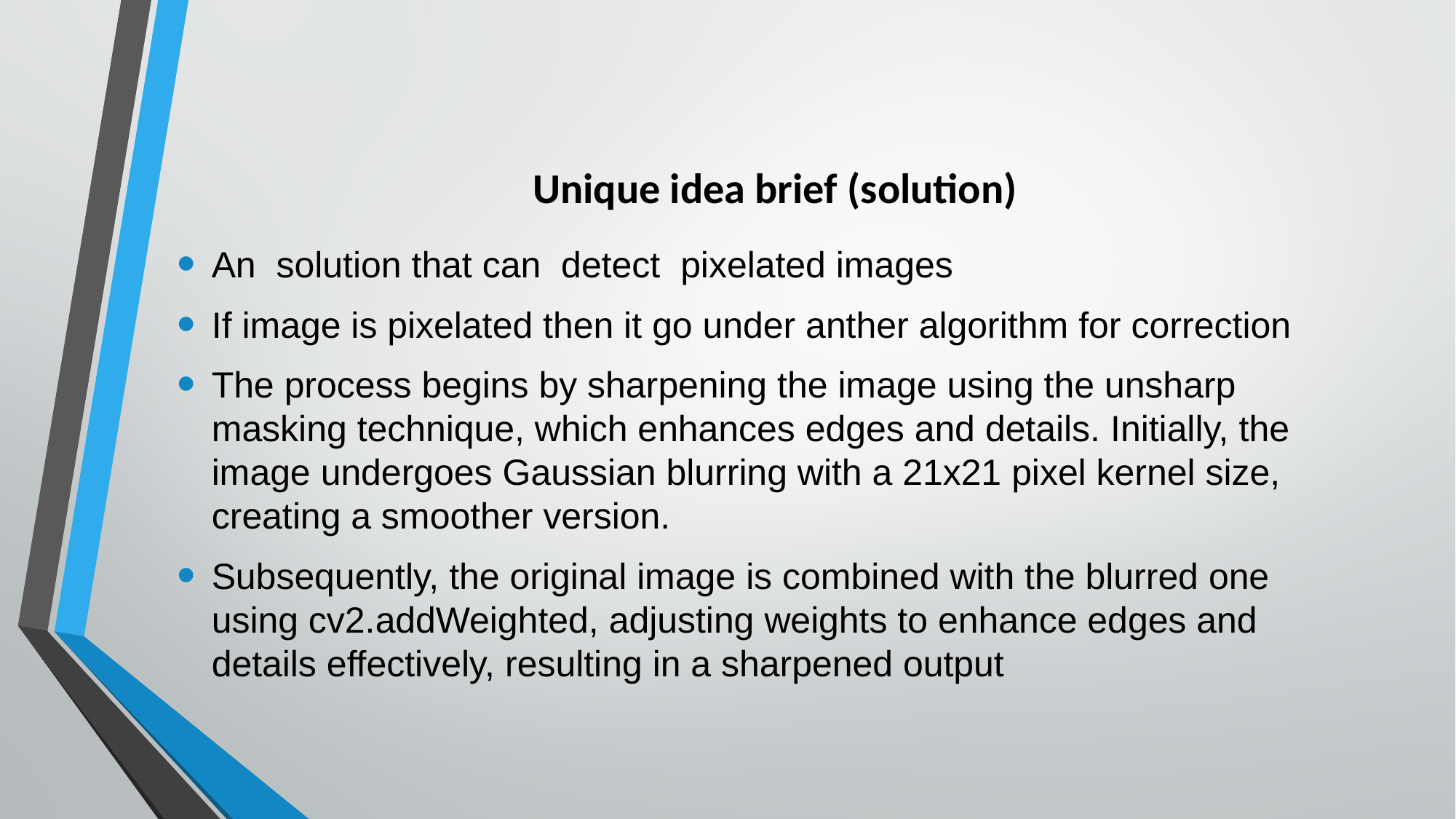

# Unique idea brief (solution)
An  solution that can  detect  pixelated images
If image is pixelated then it go under anther algorithm for correction
The process begins by sharpening the image using the unsharp masking technique, which enhances edges and details. Initially, the image undergoes Gaussian blurring with a 21x21 pixel kernel size, creating a smoother version.
Subsequently, the original image is combined with the blurred one using cv2.addWeighted, adjusting weights to enhance edges and details effectively, resulting in a sharpened output